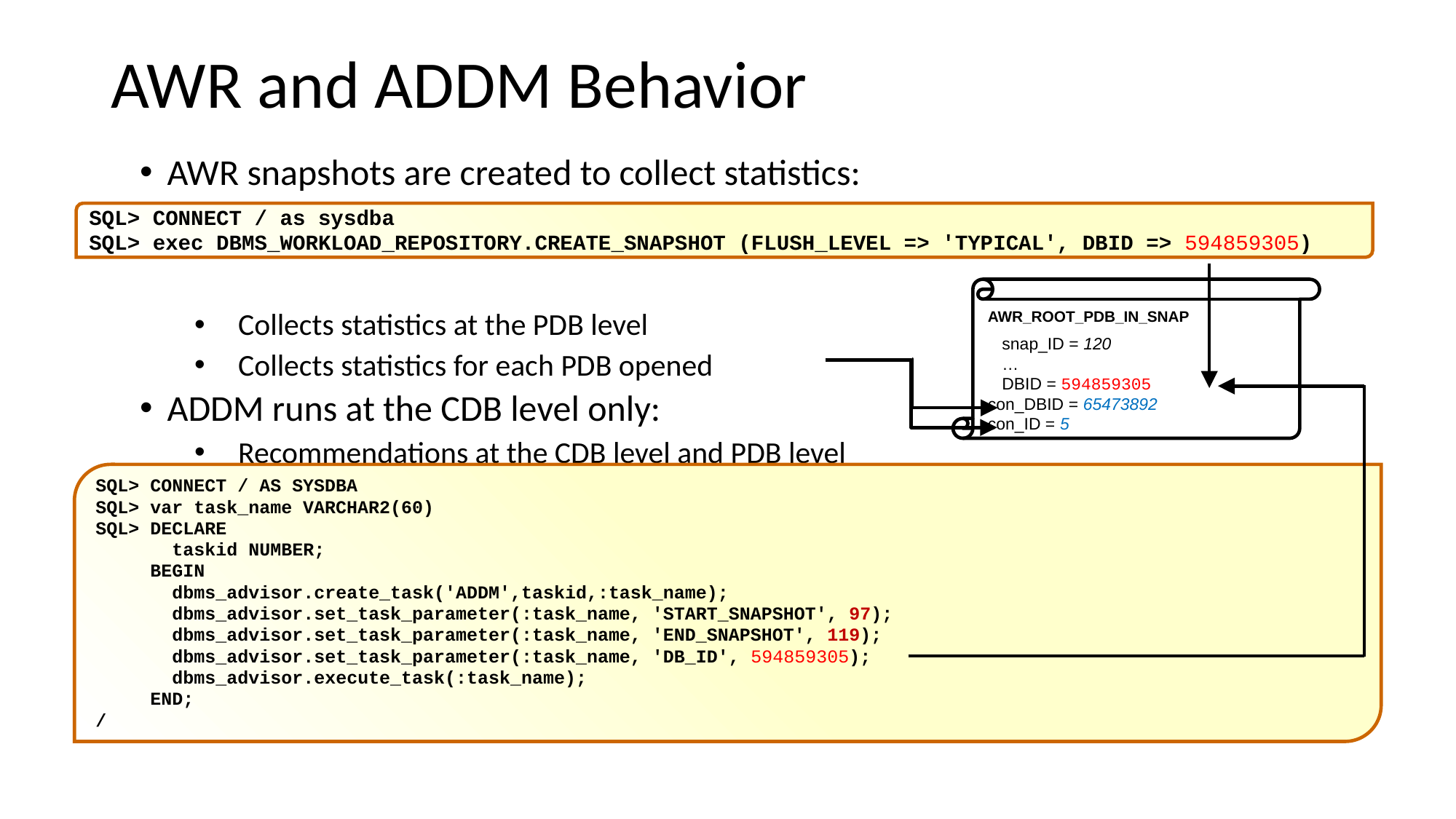

# AWR and ADDM Behavior
AWR snapshots are created to collect statistics:

Collects statistics at the PDB level
Collects statistics for each PDB opened
ADDM runs at the CDB level only:
Recommendations at the CDB level and PDB level
SQL> CONNECT / as sysdba
SQL> exec DBMS_WORKLOAD_REPOSITORY.CREATE_SNAPSHOT (FLUSH_LEVEL => 'TYPICAL', DBID => 594859305)

AWR_ROOT_PDB_IN_SNAP
   snap_ID = 120
…
DBID = 594859305
con_DBID = 65473892
con_ID = 5
SQL> CONNECT / AS SYSDBA
SQL> var task_name VARCHAR2(60)
SQL> DECLARE
       taskid NUMBER;
     BEGIN
       dbms_advisor.create_task('ADDM',taskid,:task_name);
       dbms_advisor.set_task_parameter(:task_name, 'START_SNAPSHOT', 97);
       dbms_advisor.set_task_parameter(:task_name, 'END_SNAPSHOT', 119);
       dbms_advisor.set_task_parameter(:task_name, 'DB_ID', 594859305);
       dbms_advisor.execute_task(:task_name);
     END;
/